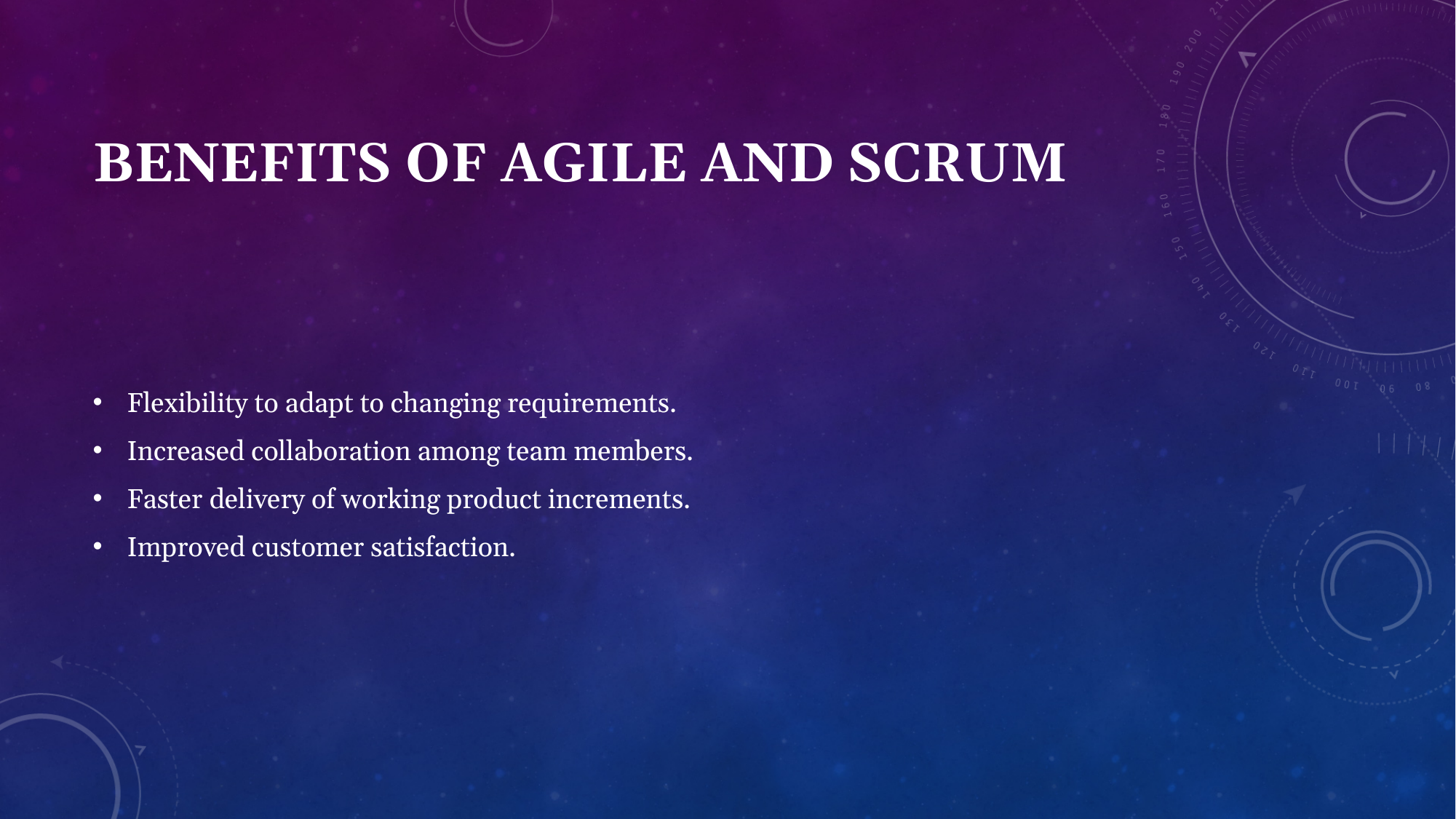

# Benefits of Agile and Scrum
Flexibility to adapt to changing requirements.
Increased collaboration among team members.
Faster delivery of working product increments.
Improved customer satisfaction.